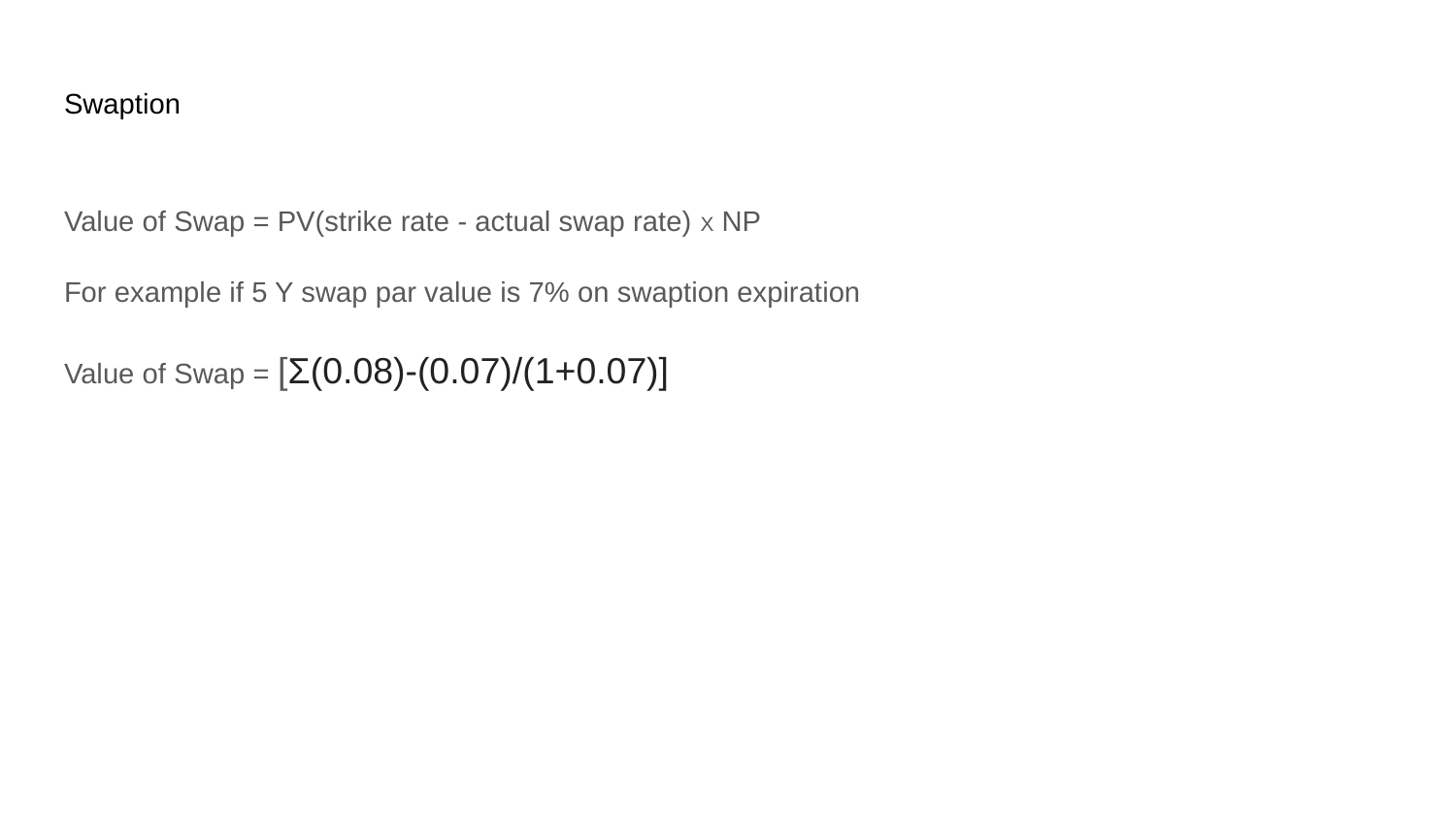

# Swaption
Value of Swap = PV(strike rate - actual swap rate) X NP
For example if 5 Y swap par value is 7% on swaption expiration
Value of Swap = [Σ(0.08)-(0.07)/(1+0.07)]